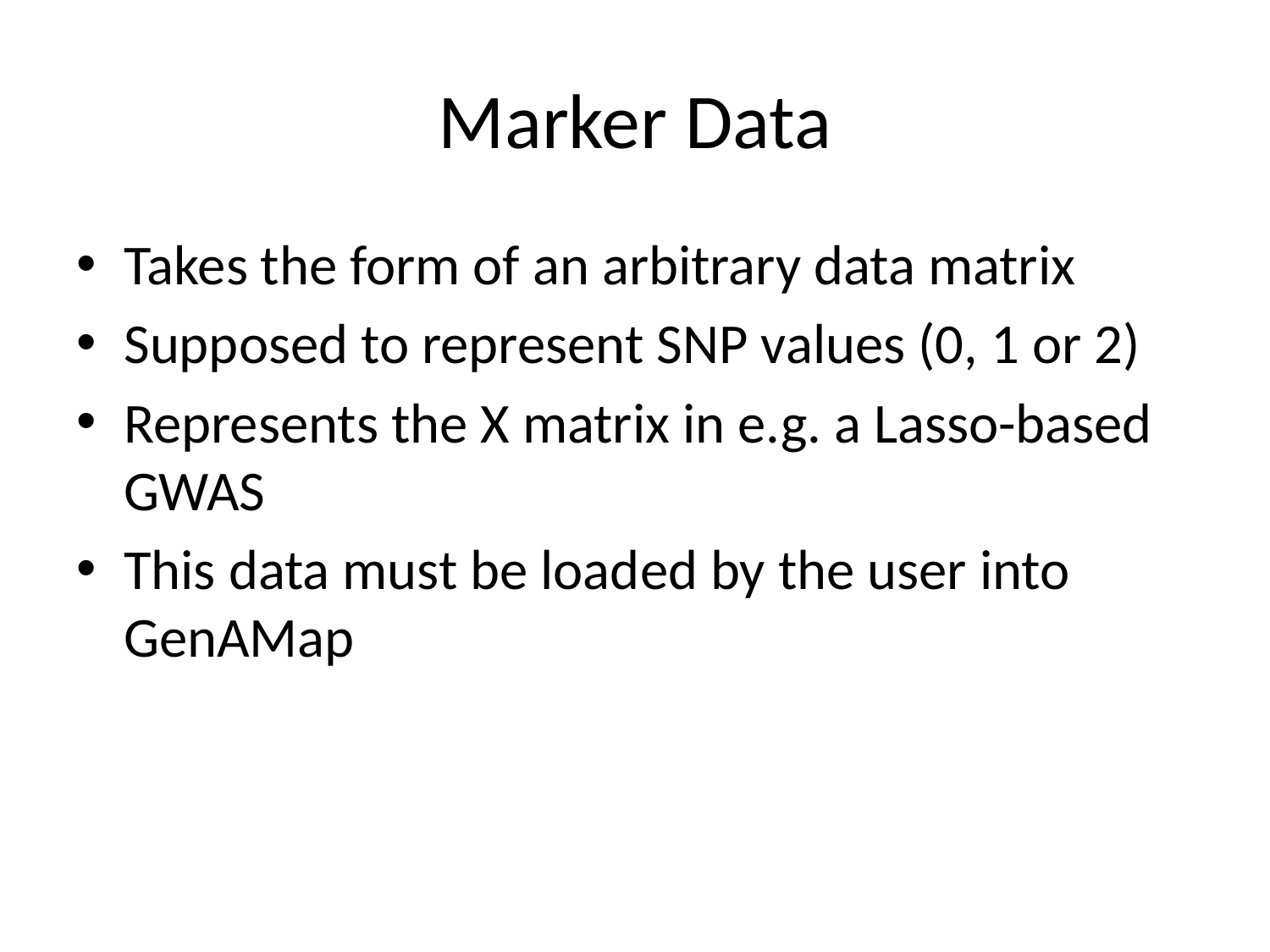

# Marker Data
Takes the form of an arbitrary data matrix
Supposed to represent SNP values (0, 1 or 2)
Represents the X matrix in e.g. a Lasso-based GWAS
This data must be loaded by the user into GenAMap